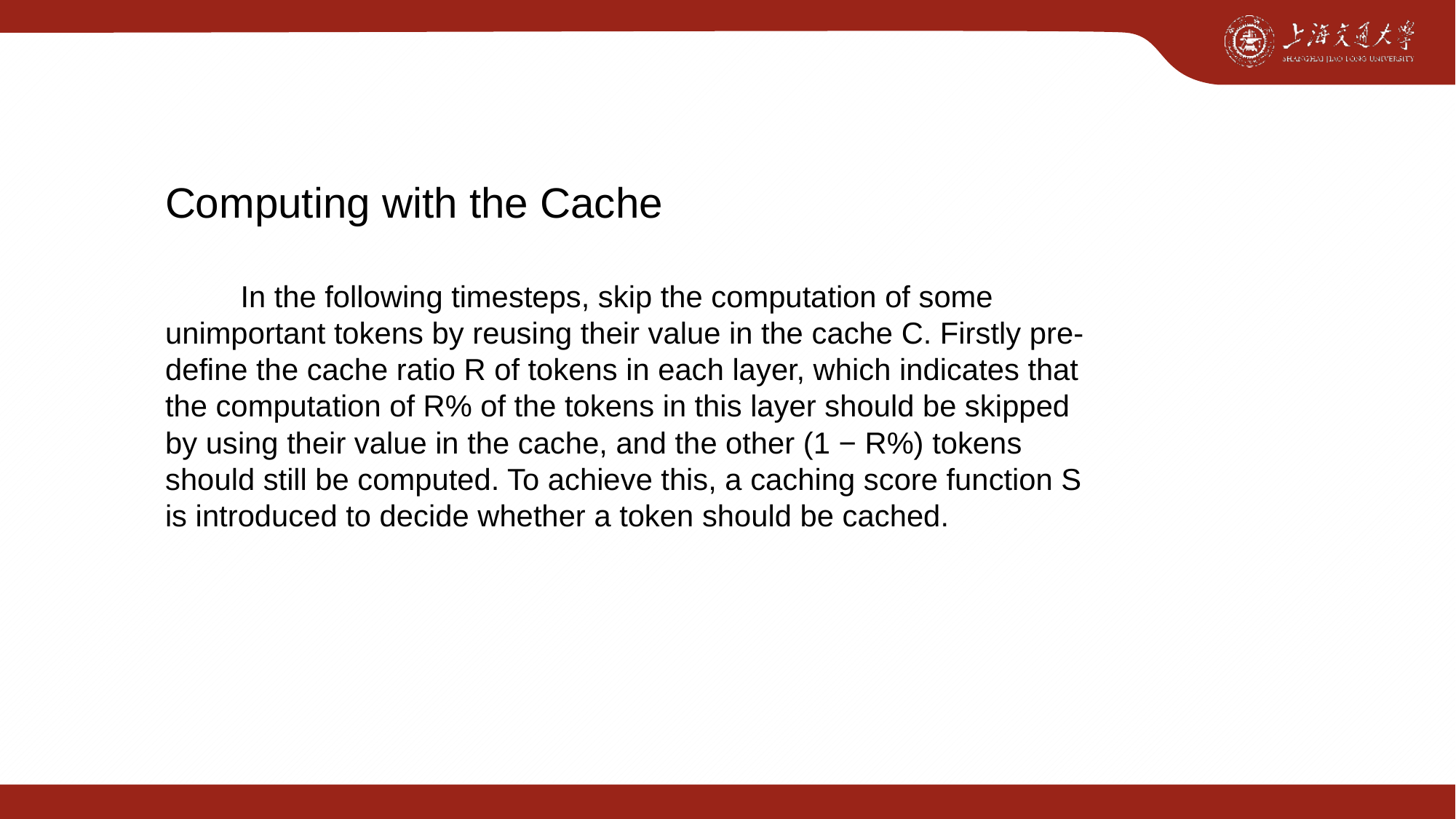

Computing with the Cache

         In the following timesteps, skip the computation of some unimportant tokens by reusing their value in the cache C. Firstly pre-define the cache ratio R of tokens in each layer, which indicates that the computation of R% of the tokens in this layer should be skipped by using their value in the cache, and the other (1 − R%) tokens should still be computed. To achieve this, a caching score function S is introduced to decide whether a token should be cached.